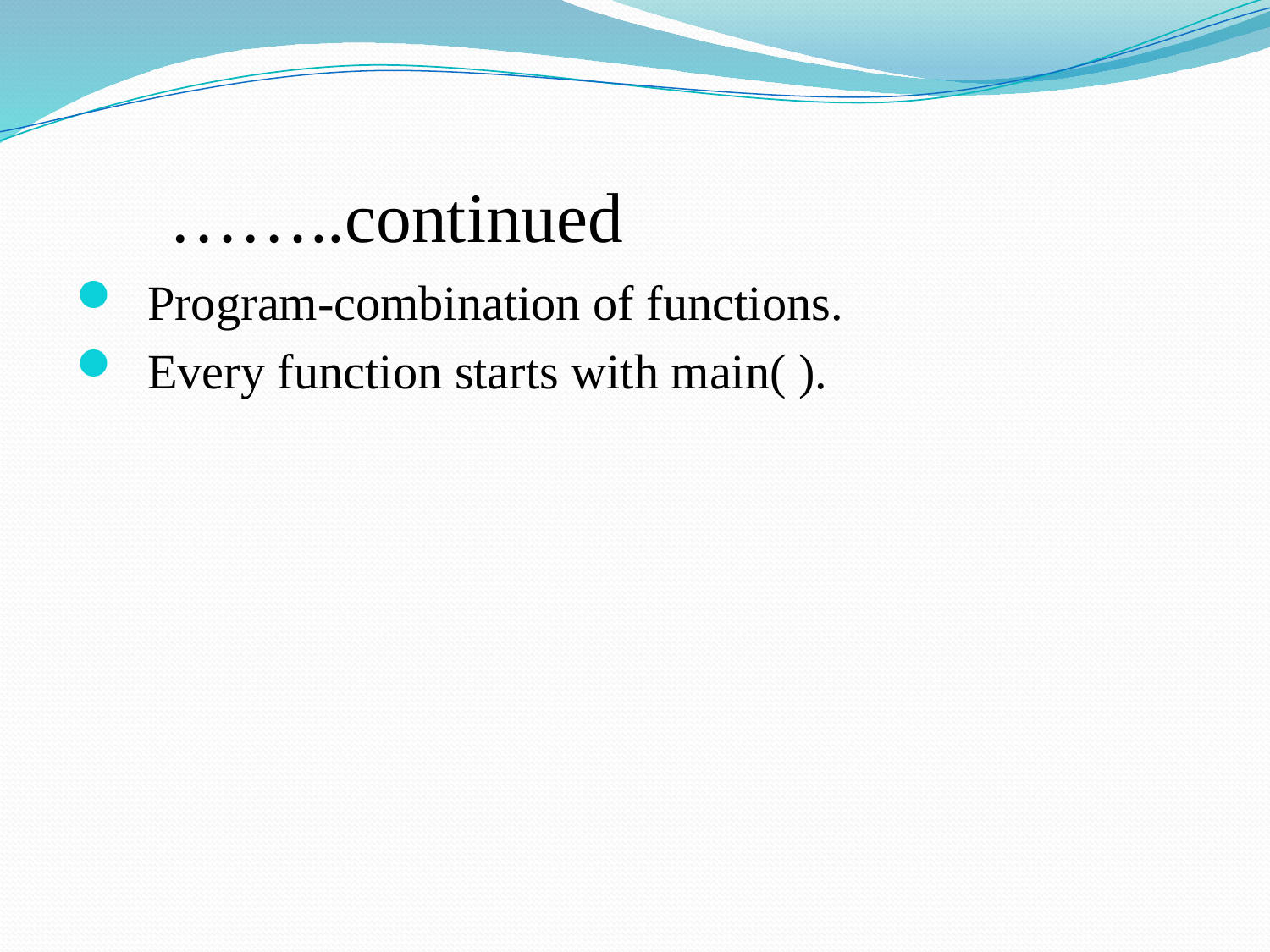

# ……..continued
Program-combination of functions.
Every function starts with main( ).